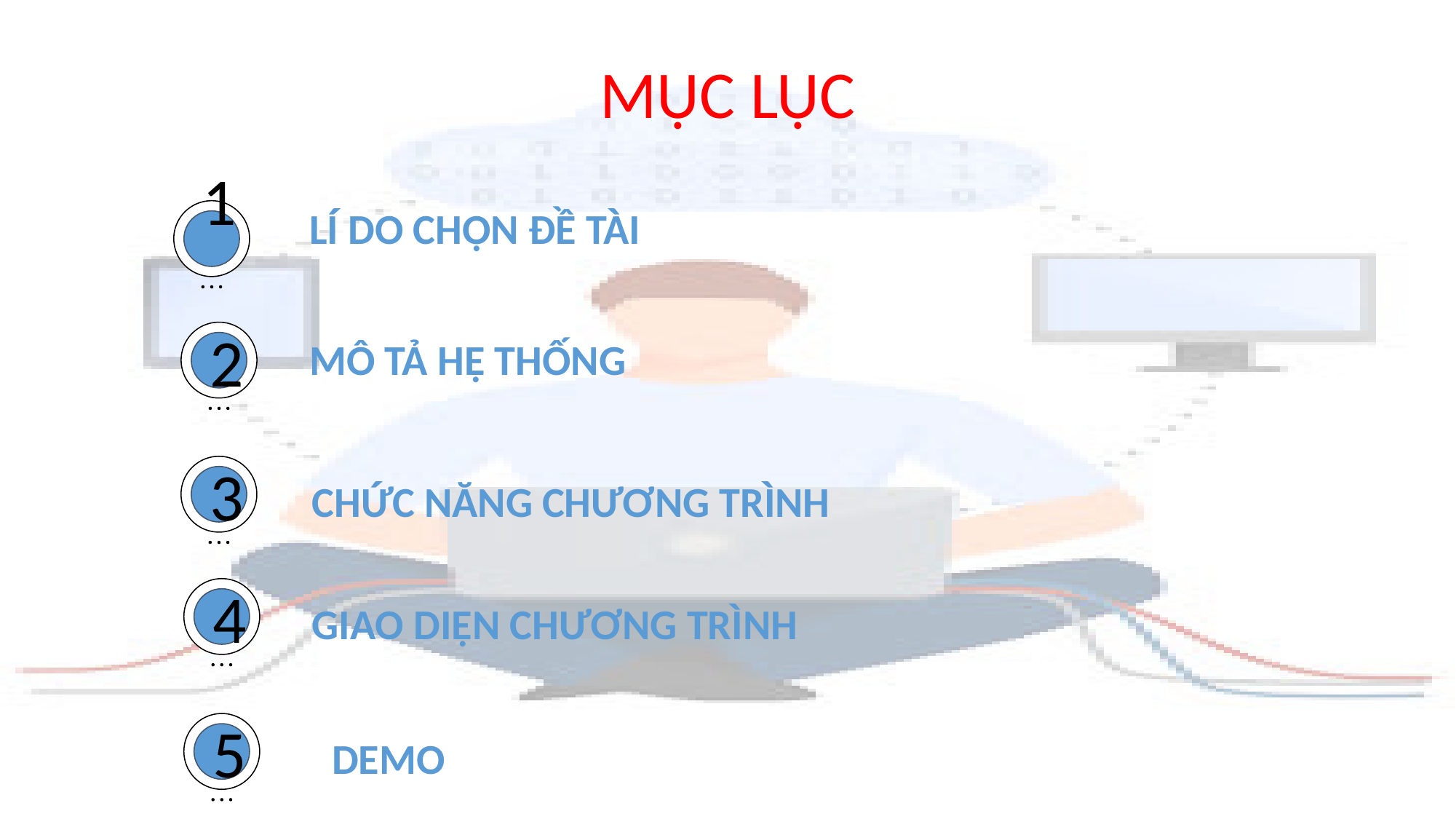

# MỤC LỤC

LÍ DO CHỌN ĐỀ TÀI

1

MÔ TẢ HỆ THỐNG

2

CHỨC NĂNG CHƯƠNG TRÌNH

3

4

GIAO DIỆN CHƯƠNG TRÌNH
DEMO

5